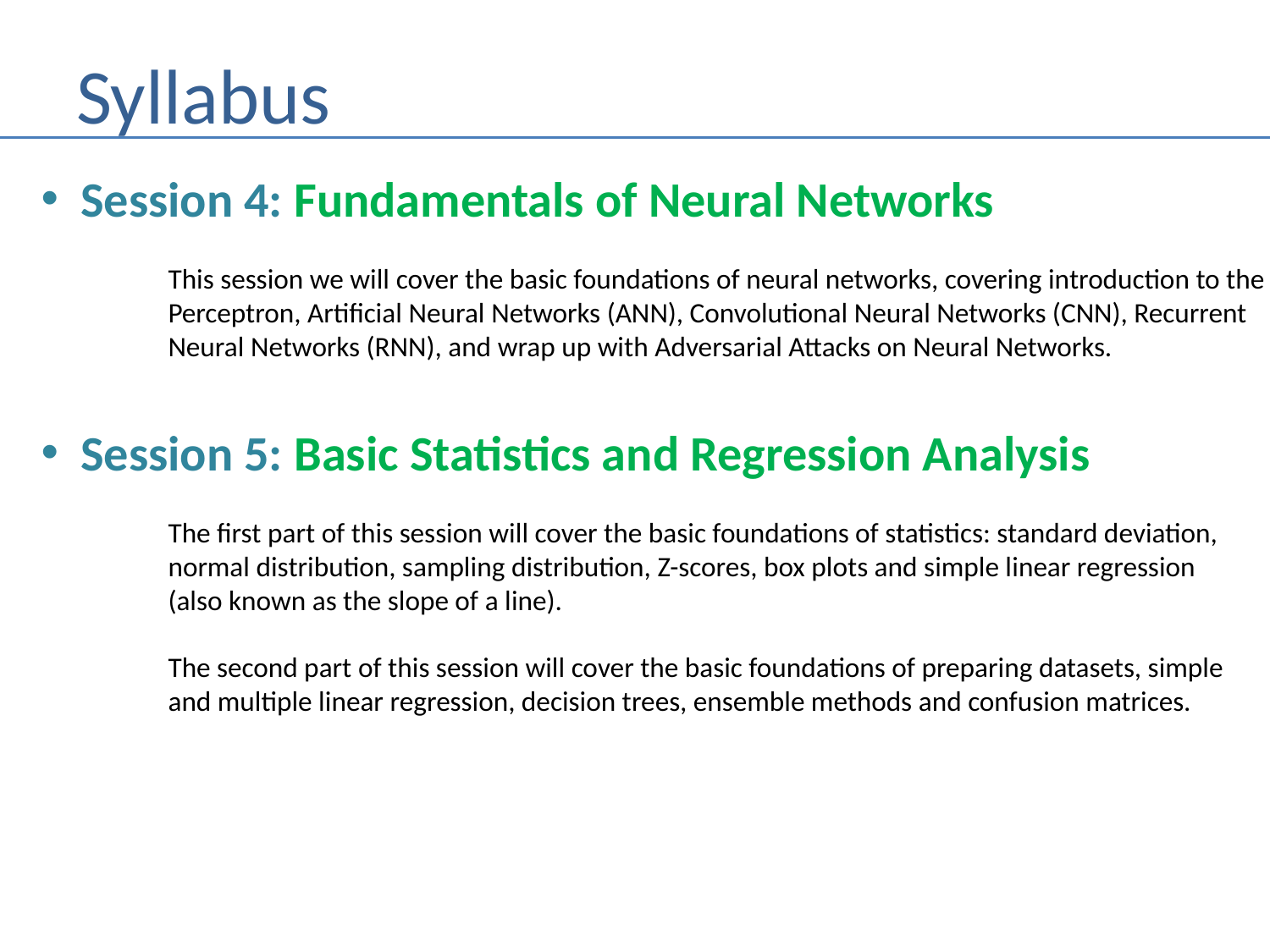

# Syllabus
Session 4: Fundamentals of Neural Networks

	This session we will cover the basic foundations of neural networks, covering introduction to the
	Perceptron, Artificial Neural Networks (ANN), Convolutional Neural Networks (CNN), Recurrent
	Neural Networks (RNN), and wrap up with Adversarial Attacks on Neural Networks.

Session 5: Basic Statistics and Regression Analysis
	The first part of this session will cover the basic foundations of statistics: standard deviation,
	normal distribution, sampling distribution, Z-scores, box plots and simple linear regression
	(also known as the slope of a line).
	The second part of this session will cover the basic foundations of preparing datasets, simple
	and multiple linear regression, decision trees, ensemble methods and confusion matrices.